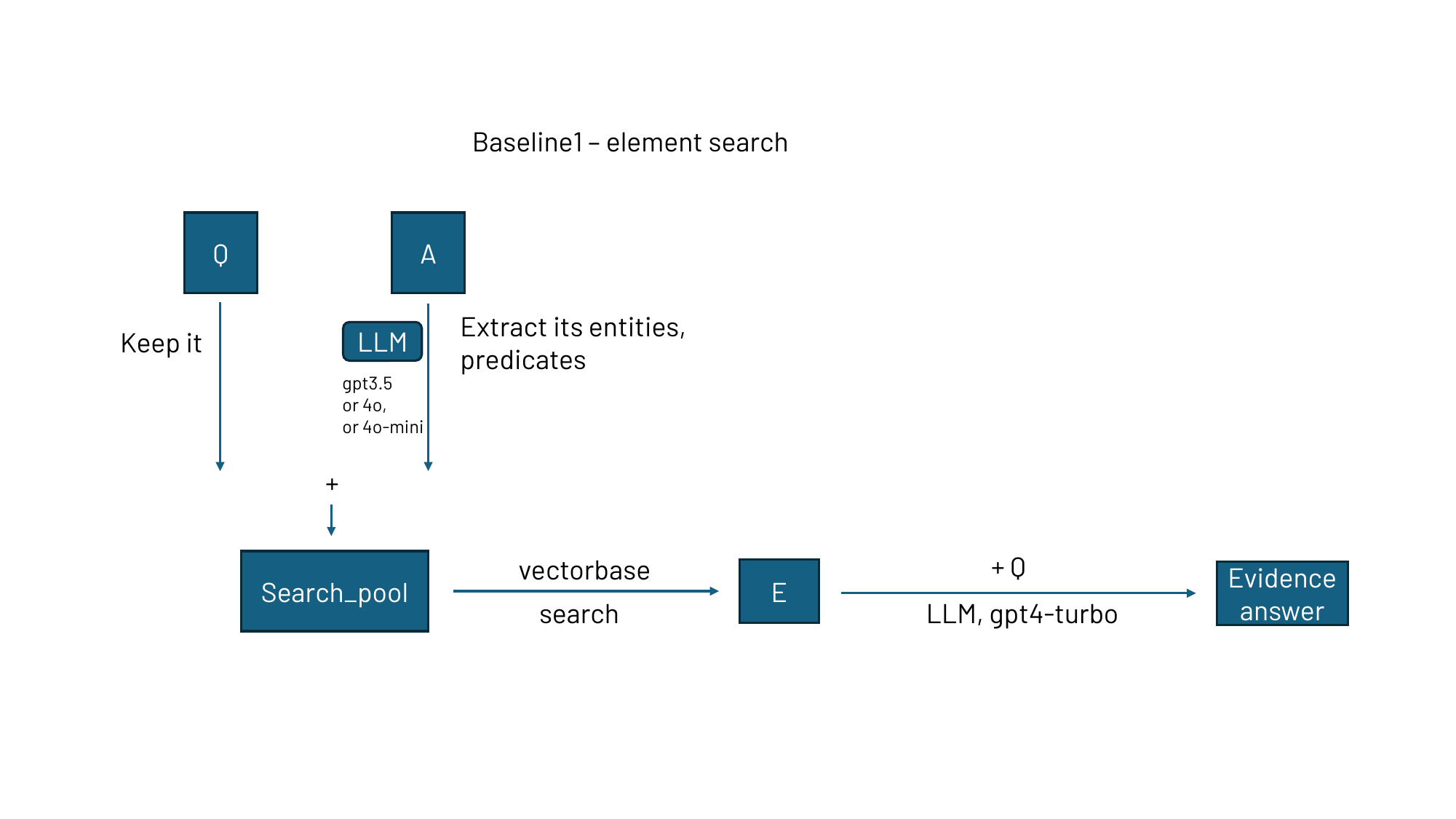

Baseline1 – element search
Q
A
Extract its entities, predicates
Keep it
LLM
gpt3.5
or 4o,
or 4o-mini
+
+ Q
vectorbase
Search_pool
E
Evidenceanswer
search
LLM, gpt4-turbo